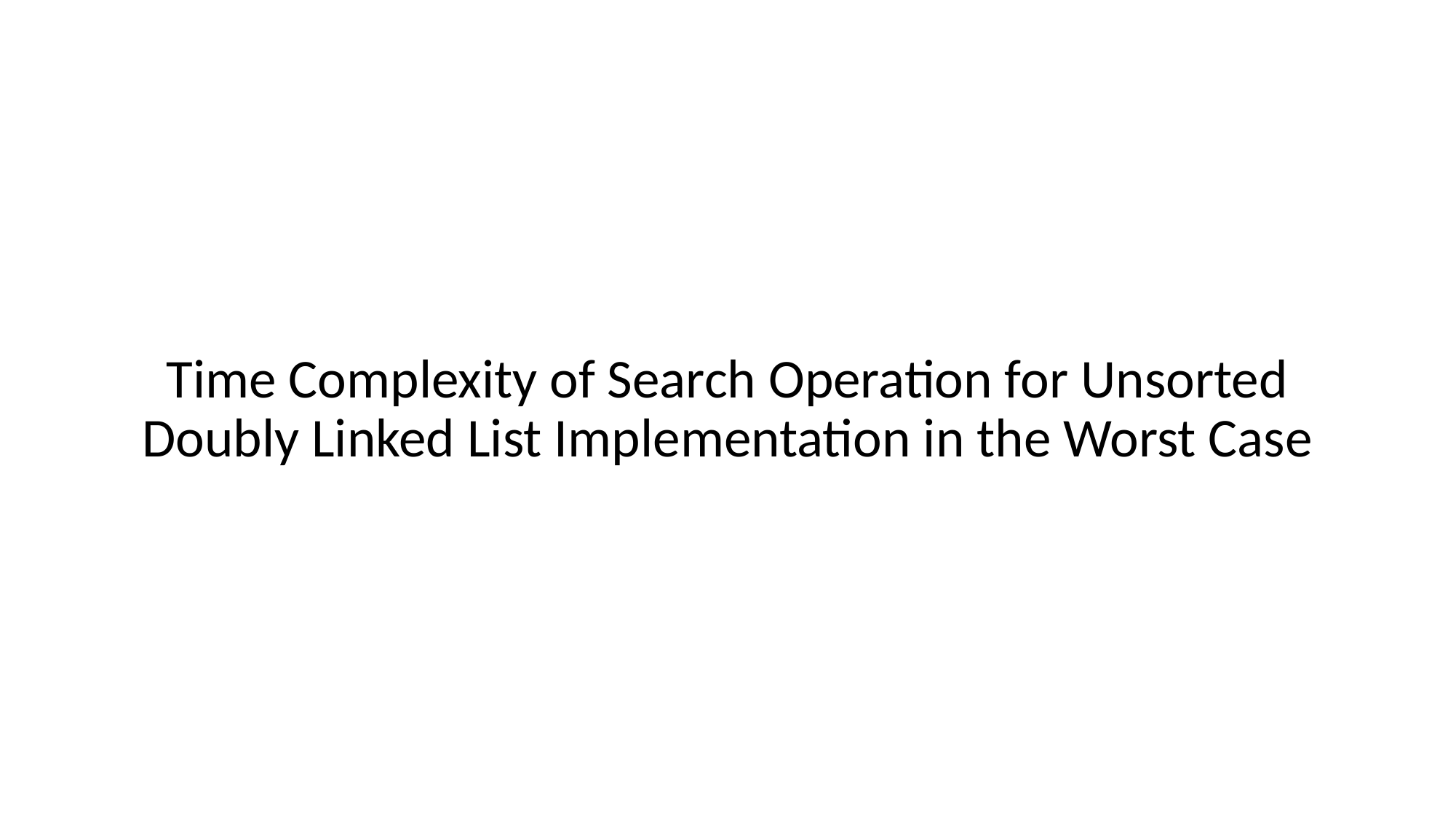

# Time Complexity of Search Operation for Unsorted Doubly Linked List Implementation in the Worst Case